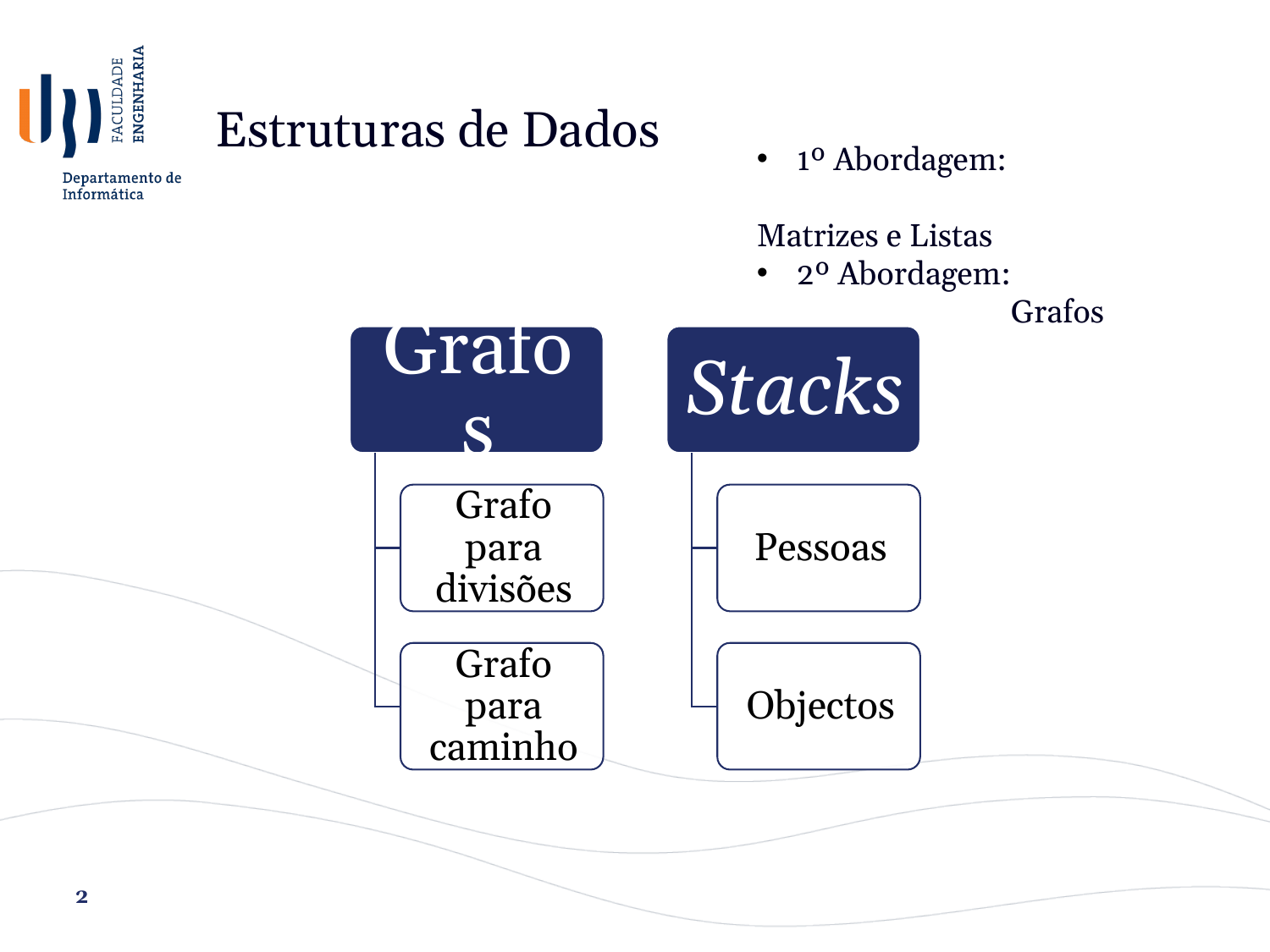

Estruturas de Dados
1º Abordagem:
		Matrizes e Listas
2º Abordagem:
		Grafos e Stacks
Grafos
Grafo para divisões
Grafo para caminho
Stacks
Pessoas
Objectos
2